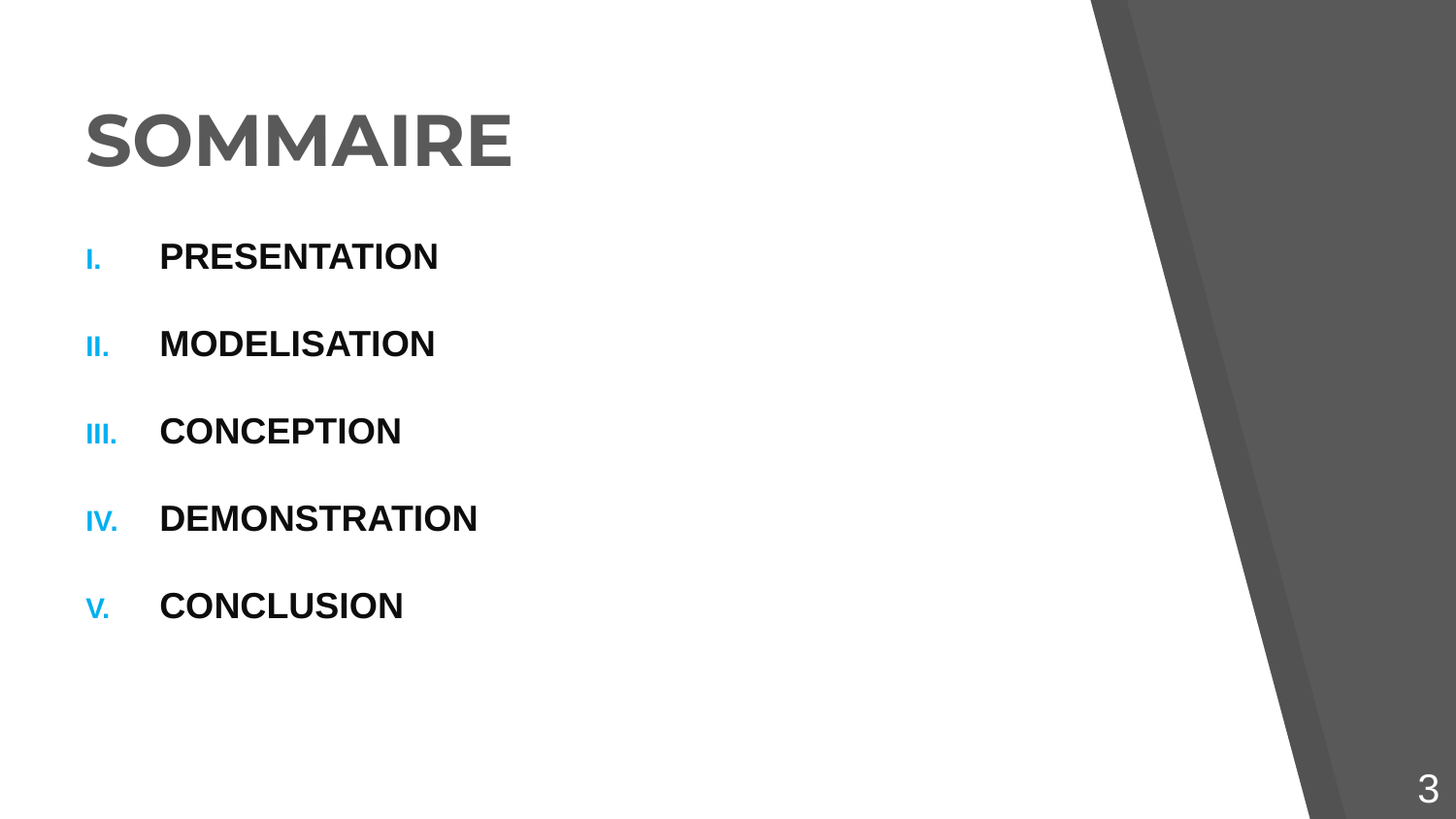

# SOMMAIRE
 PRESENTATION

 MODELISATION

 CONCEPTION

 DEMONSTRATION

 CONCLUSION
3